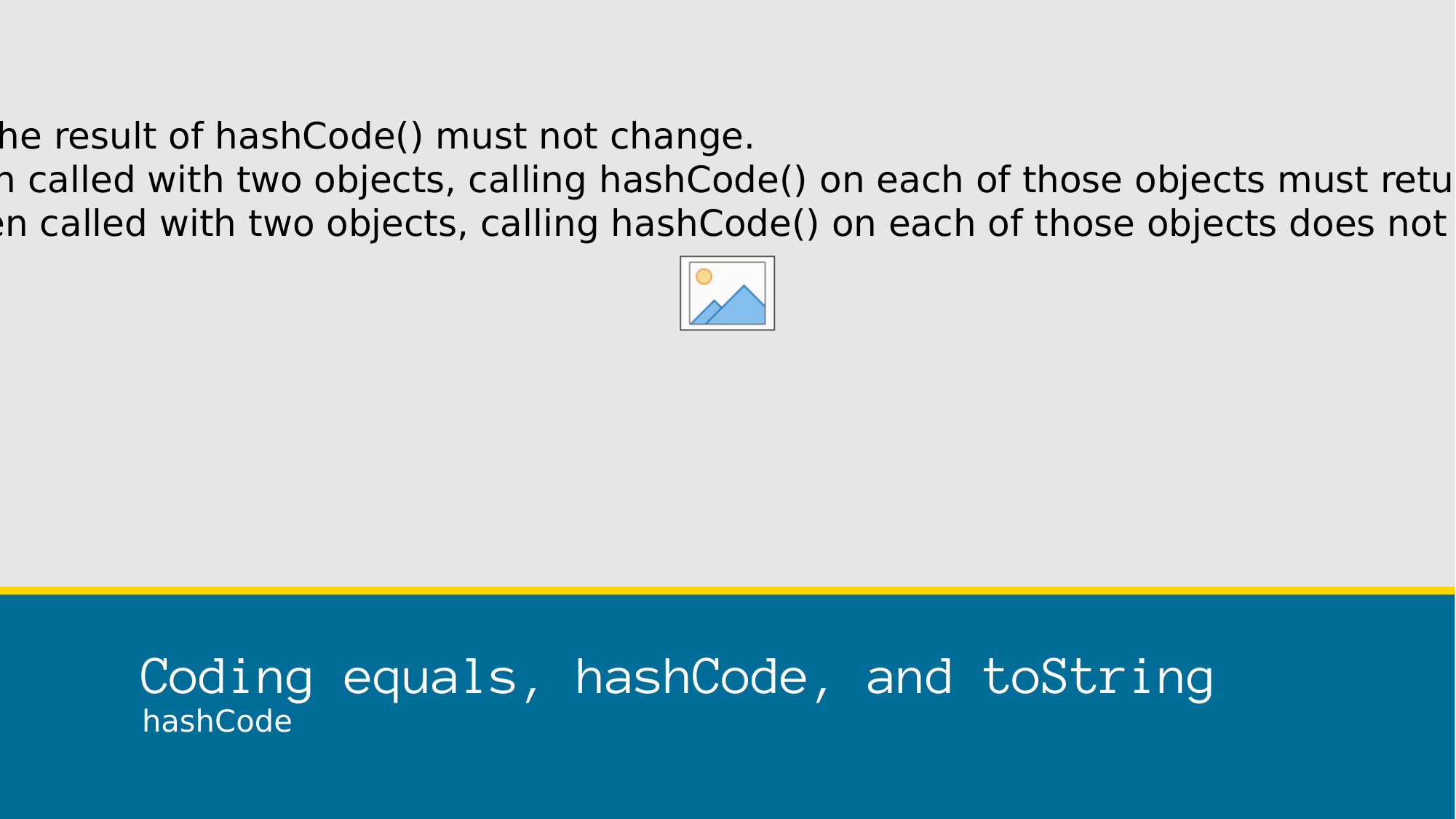

hashCode Contract:
Within the same program, the result of hashCode() must not change.
If equals() returns true when called with two objects, calling hashCode() on each of those objects must return the same result.
If equals() returns false when called with two objects, calling hashCode() on each of those objects does not have to return a different result.
# Coding equals, hashCode, and toString
hashCode